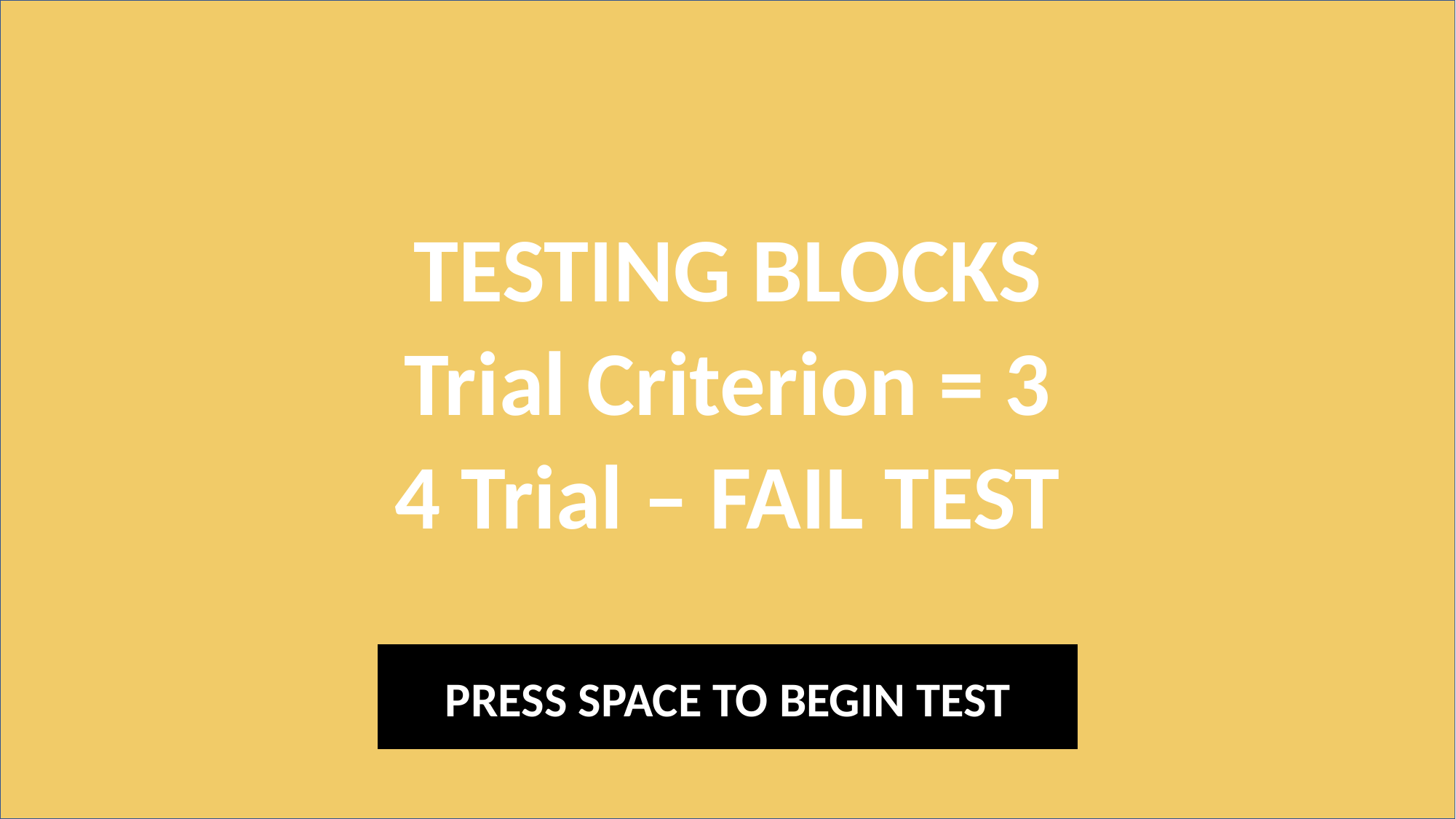

TESTING BLOCKS
Trial Criterion = 3
4 Trial – FAIL TEST
PRESS SPACE TO BEGIN TEST